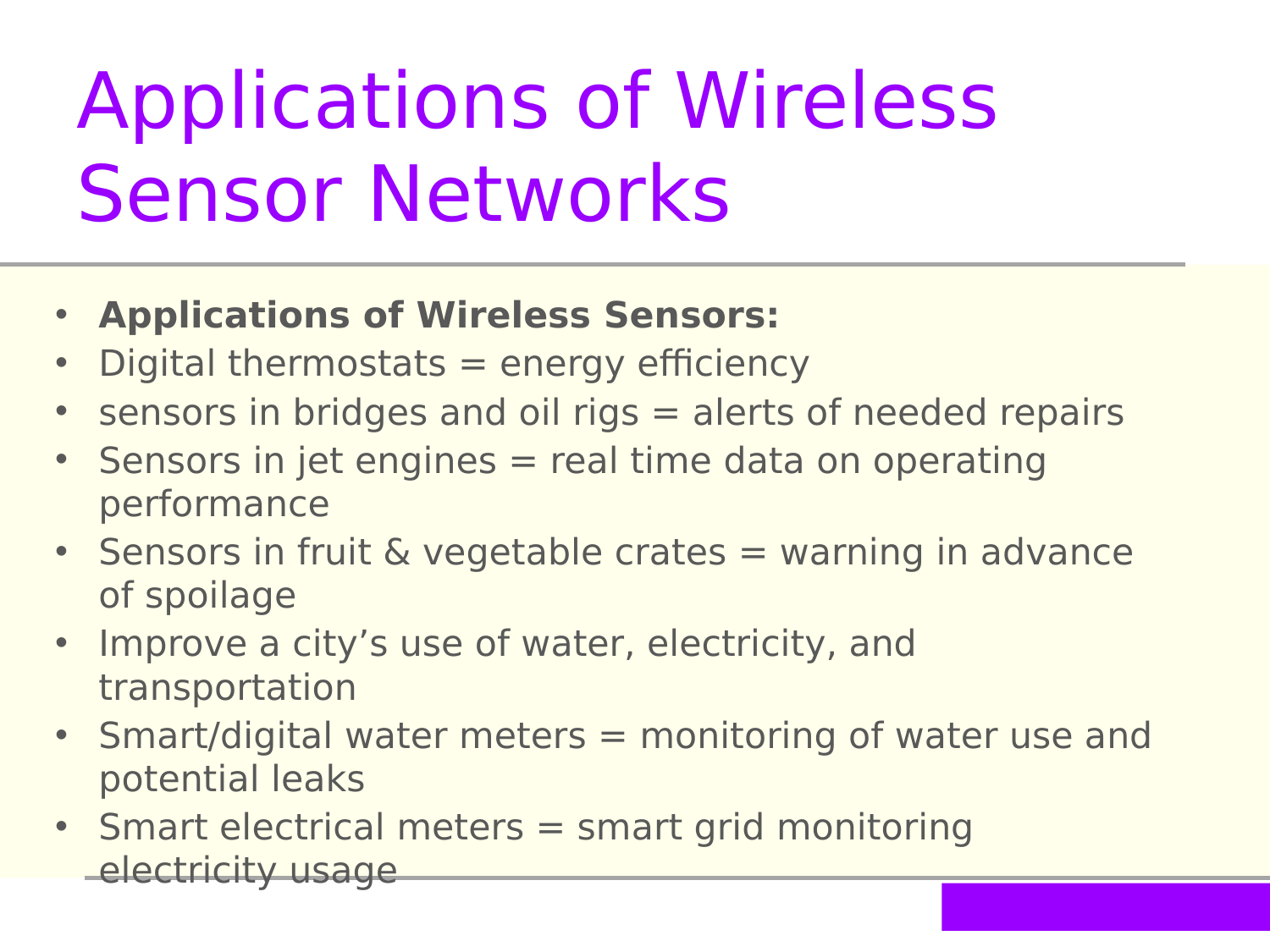

Applications of Wireless Sensor Networks
Applications of Wireless Sensors:
Digital thermostats = energy efficiency
sensors in bridges and oil rigs = alerts of needed repairs
Sensors in jet engines = real time data on operating performance
Sensors in fruit & vegetable crates = warning in advance of spoilage
Improve a city’s use of water, electricity, and transportation
Smart/digital water meters = monitoring of water use and potential leaks
Smart electrical meters = smart grid monitoring electricity usage